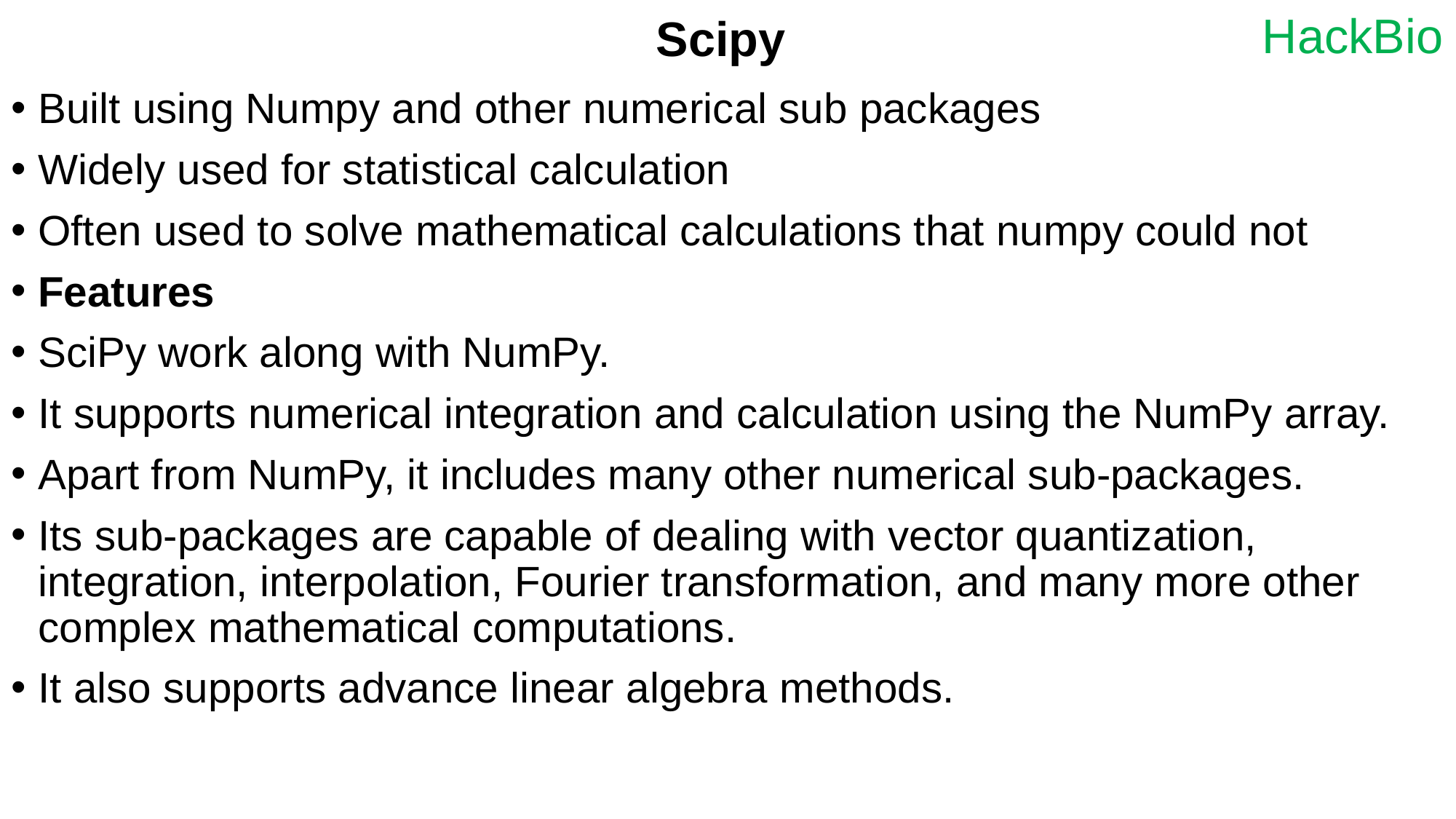

# Scipy
Built using Numpy and other numerical sub packages
Widely used for statistical calculation
Often used to solve mathematical calculations that numpy could not
Features
SciPy work along with NumPy.
It supports numerical integration and calculation using the NumPy array.
Apart from NumPy, it includes many other numerical sub-packages.
Its sub-packages are capable of dealing with vector quantization, integration, interpolation, Fourier transformation, and many more other complex mathematical computations.
It also supports advance linear algebra methods.